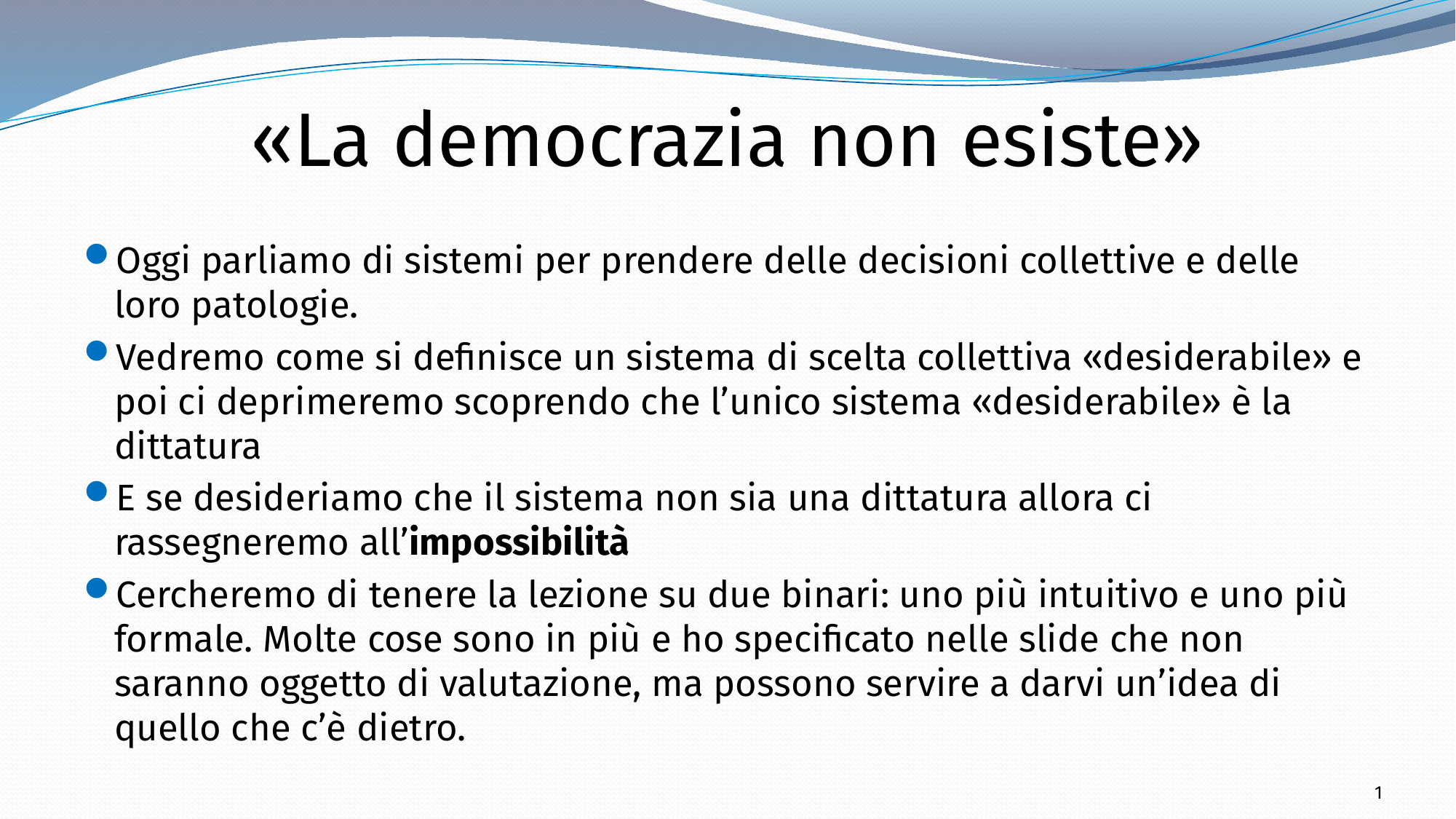

# «La democrazia non esiste»
Oggi parliamo di sistemi per prendere delle decisioni collettive e delle loro patologie.
Vedremo come si definisce un sistema di scelta collettiva «desiderabile» e poi ci deprimeremo scoprendo che l’unico sistema «desiderabile» è la dittatura
E se desideriamo che il sistema non sia una dittatura allora ci rassegneremo all’impossibilità
Cercheremo di tenere la lezione su due binari: uno più intuitivo e uno più formale. Molte cose sono in più e ho specificato nelle slide che non saranno oggetto di valutazione, ma possono servire a darvi un’idea di quello che c’è dietro.
1